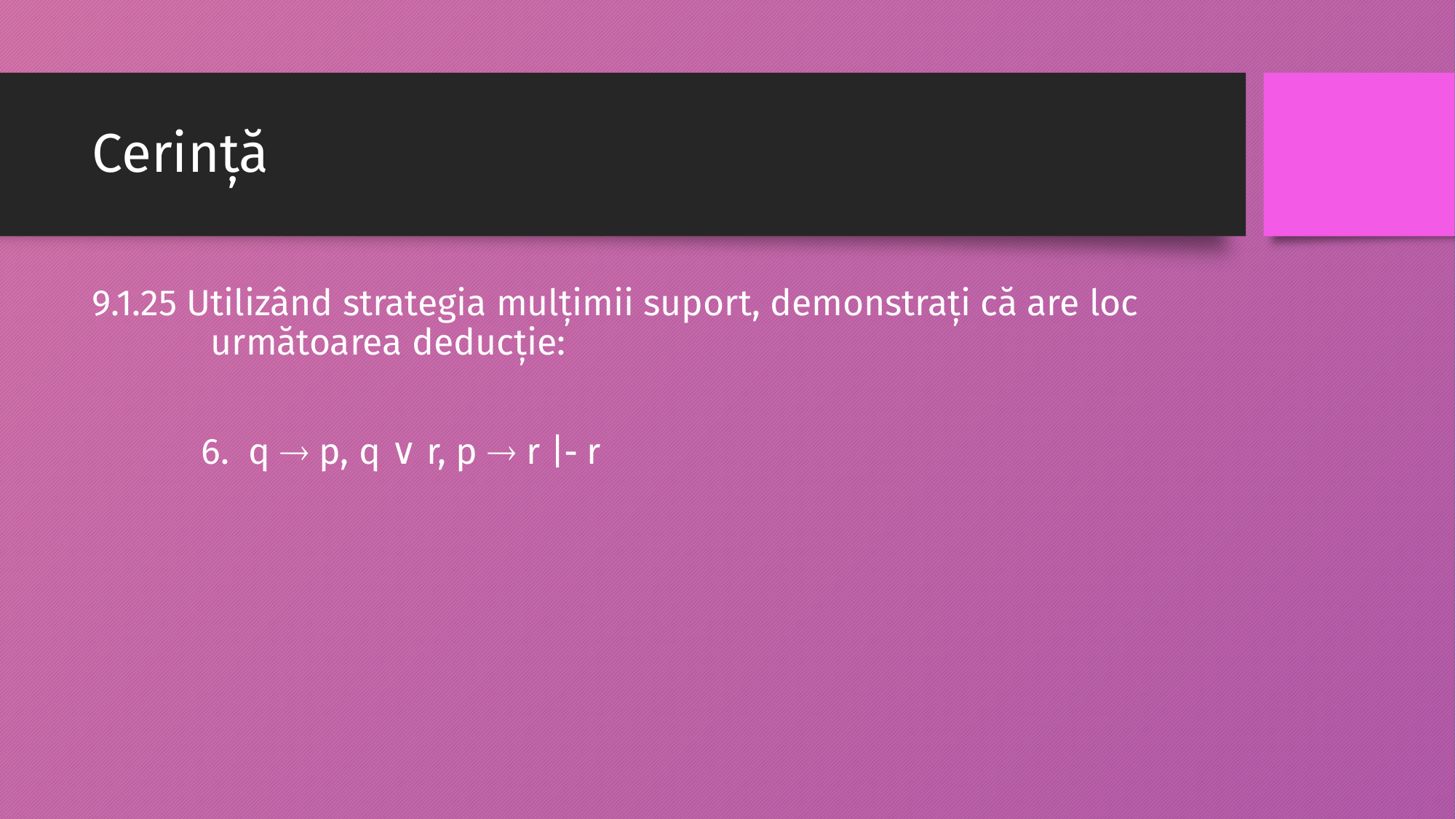

# Cerință
9.1.25 Utilizând strategia mulțimii suport, demonstrați că are loc 	 	 următoarea deducție:

	6.  q → p, q ∨ r, p → r |− r